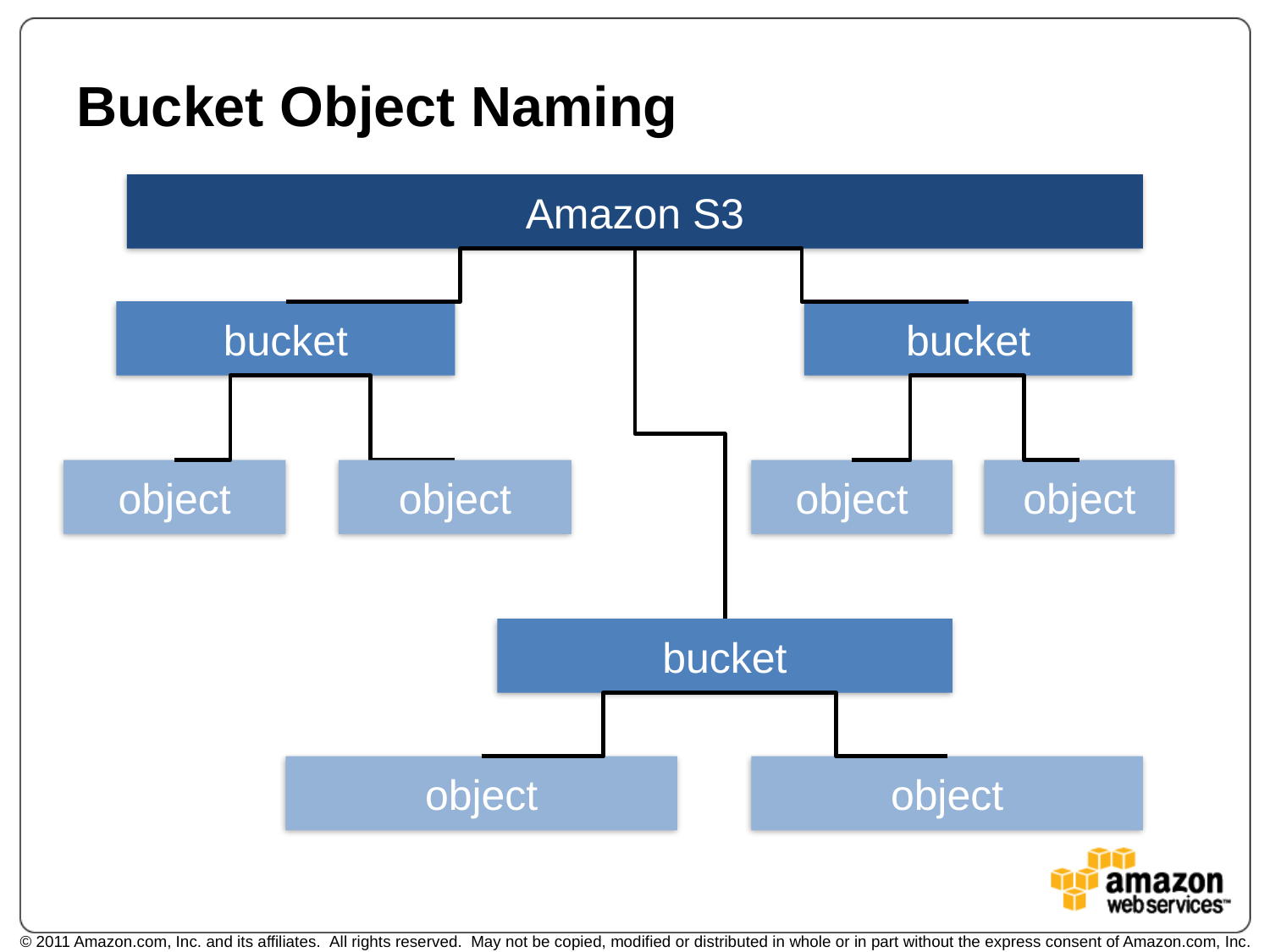

# Bucket Object Naming
Amazon S3
bucket
bucket
object
object
object
object
bucket
object
object